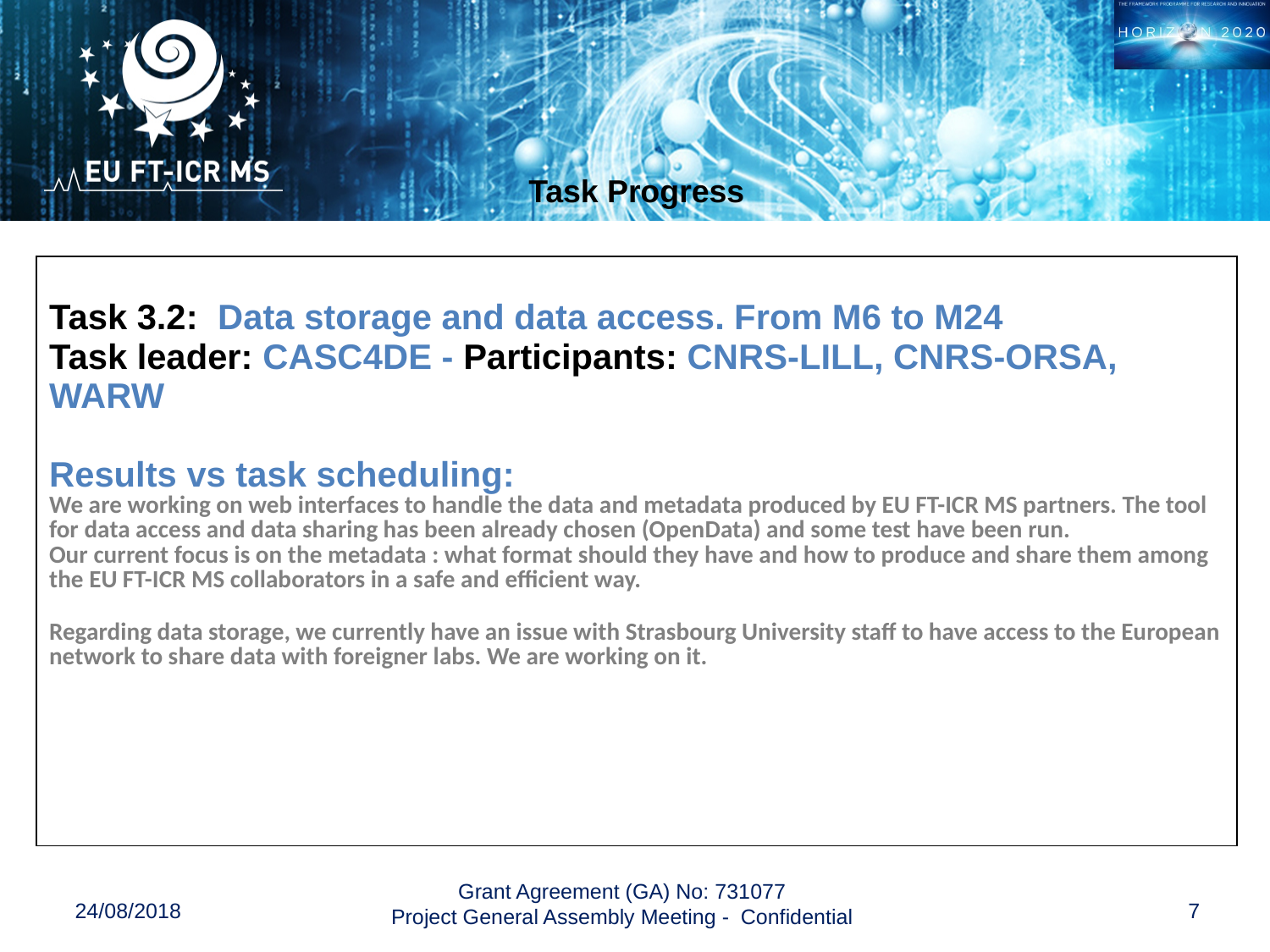

Task Progress
| Task 3.2: Data storage and data access. From M6 to M24 Task leader: CASC4DE - Participants: CNRS-LILL, CNRS-ORSA, WARW Results vs task scheduling: We are working on web interfaces to handle the data and metadata produced by EU FT-ICR MS partners. The tool for data access and data sharing has been already chosen (OpenData) and some test have been run. Our current focus is on the metadata : what format should they have and how to produce and share them among the EU FT-ICR MS collaborators in a safe and efficient way. Regarding data storage, we currently have an issue with Strasbourg University staff to have access to the European network to share data with foreigner labs. We are working on it. |
| --- |
24/08/2018
7